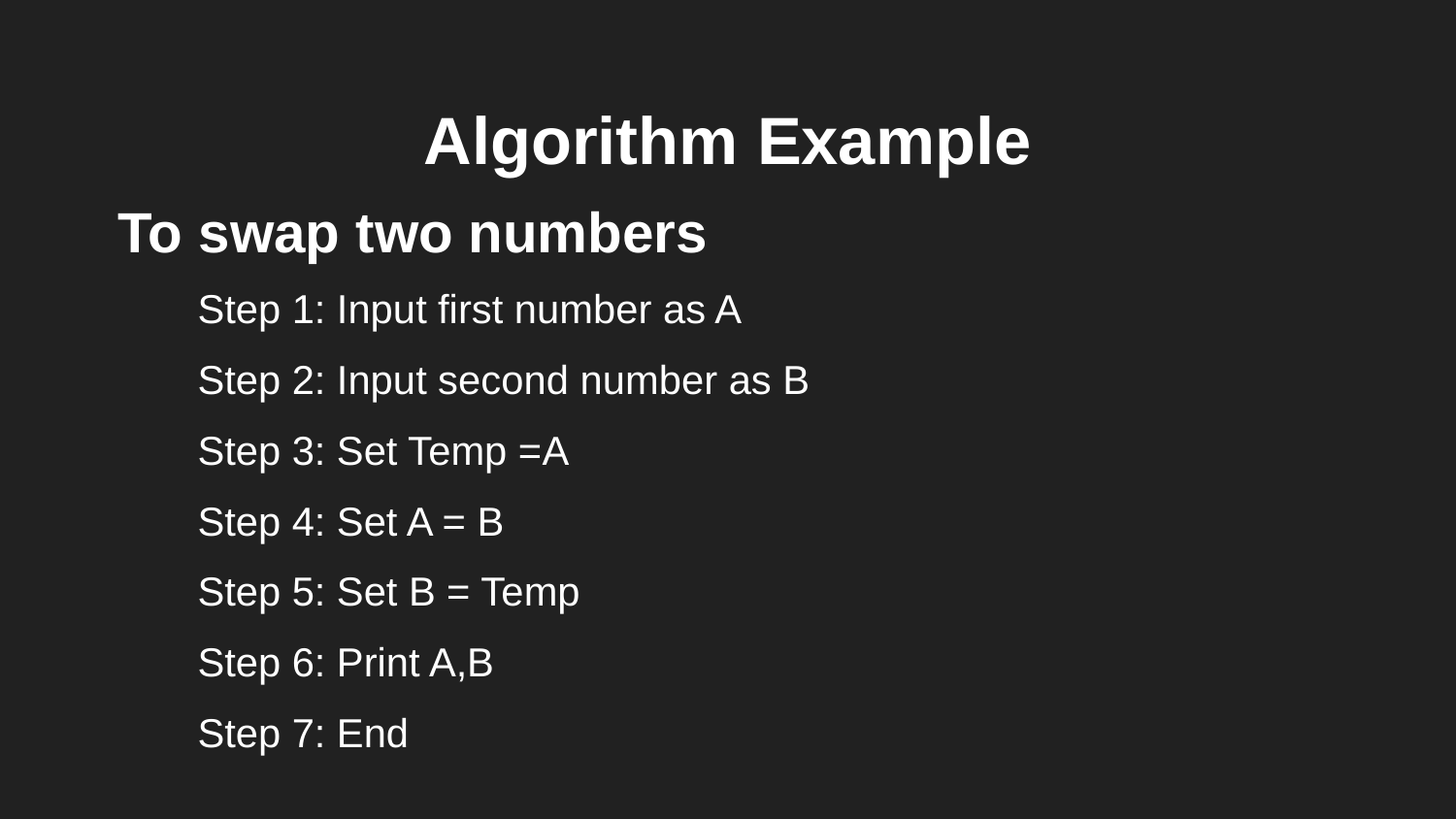

# Algorithm Example
To swap two numbers

Step 1: Input first number as A
Step 2: Input second number as B
Step 3: Set Temp =A
Step 4: Set A = B
Step 5: Set B = Temp
Step 6: Print A,B
Step 7: End